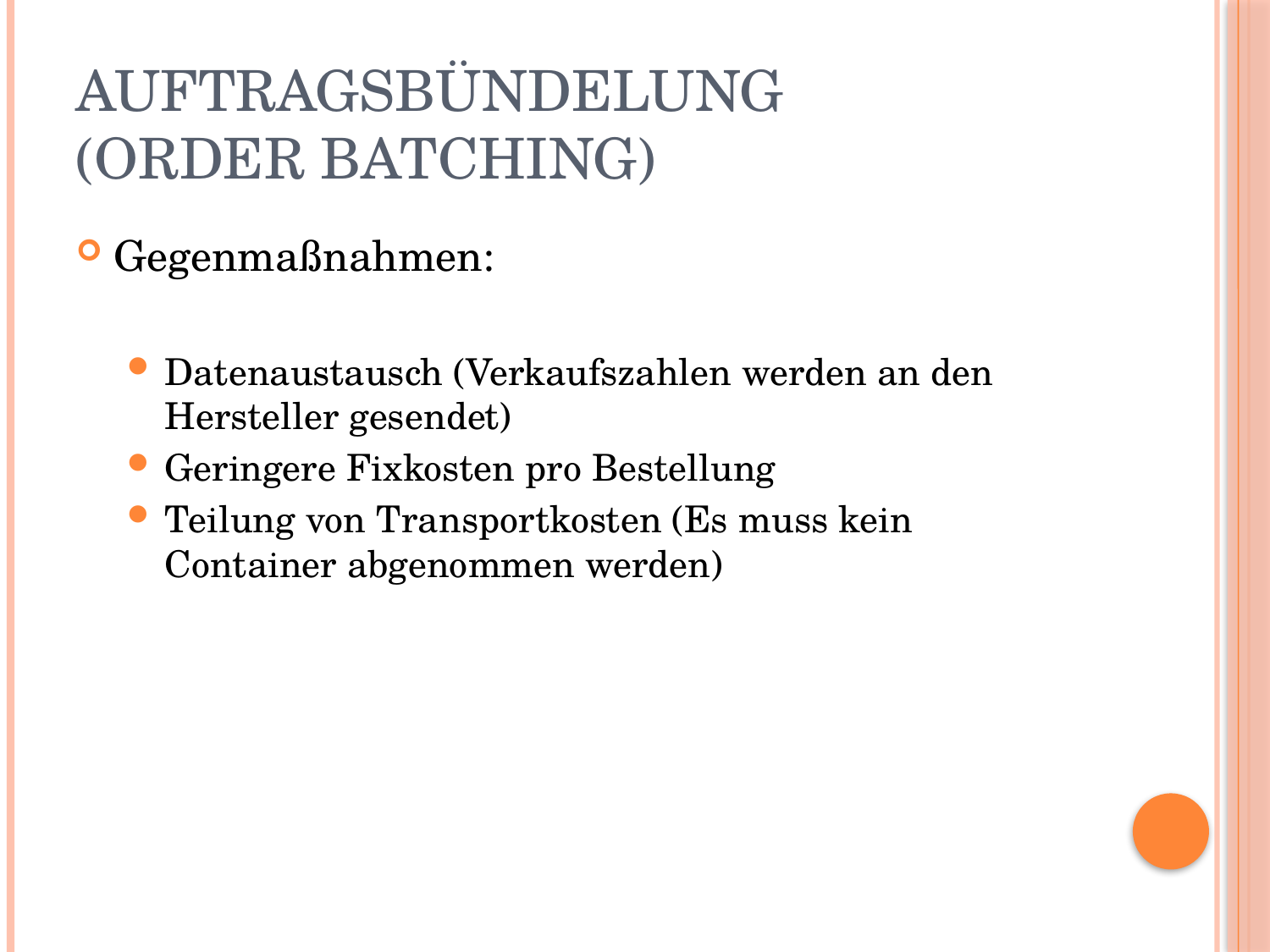

# Auftragsbündelung (Order Batching)
Gegenmaßnahmen:

Datenaustausch (Verkaufszahlen werden an den Hersteller gesendet)
Geringere Fixkosten pro Bestellung
Teilung von Transportkosten (Es muss kein Container abgenommen werden)